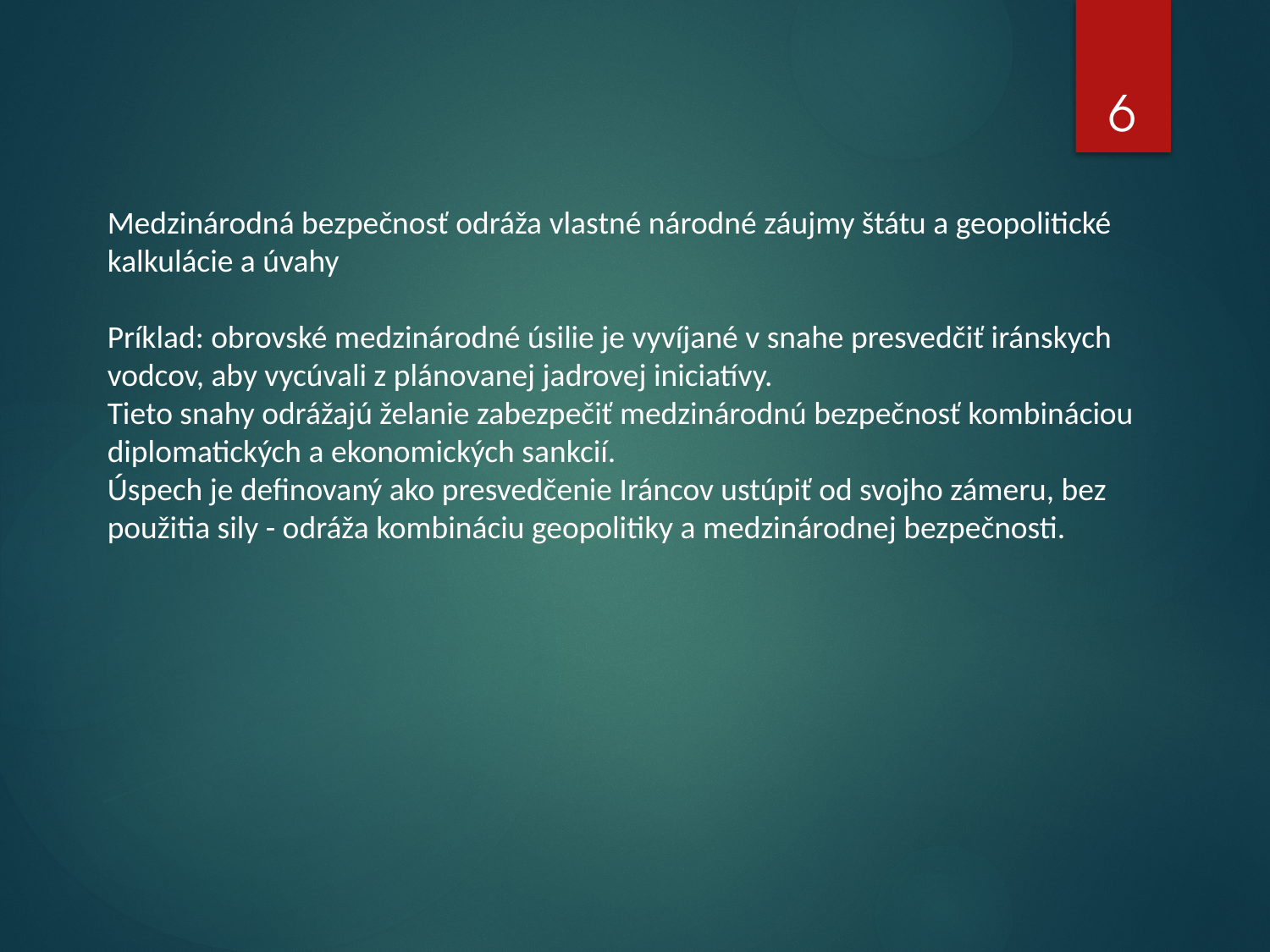

6
Medzinárodná bezpečnosť odráža vlastné národné záujmy štátu a geopolitické kalkulácie a úvahy

Príklad: obrovské medzinárodné úsilie je vyvíjané v snahe presvedčiť iránskych vodcov, aby vycúvali z plánovanej jadrovej iniciatívy.
Tieto snahy odrážajú želanie zabezpečiť medzinárodnú bezpečnosť kombináciou diplomatických a ekonomických sankcií.
Úspech je definovaný ako presvedčenie Iráncov ustúpiť od svojho zámeru, bez použitia sily - odráža kombináciu geopolitiky a medzinárodnej bezpečnosti.